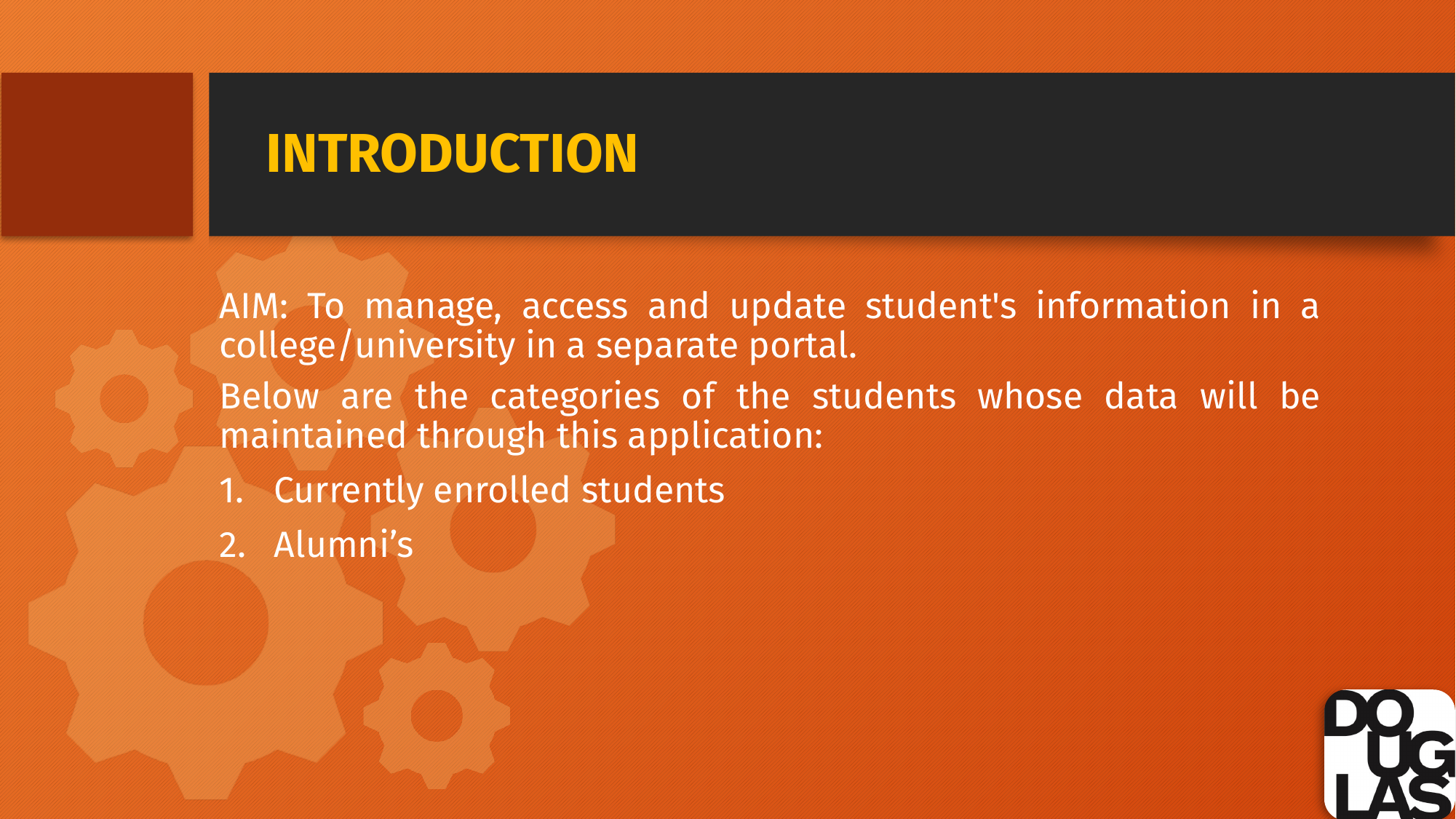

# Introduction
AIM: To manage, access and update student's information in a college/university in a separate portal.
Below are the categories of the students whose data will be maintained through this application:
Currently enrolled students
Alumni’s